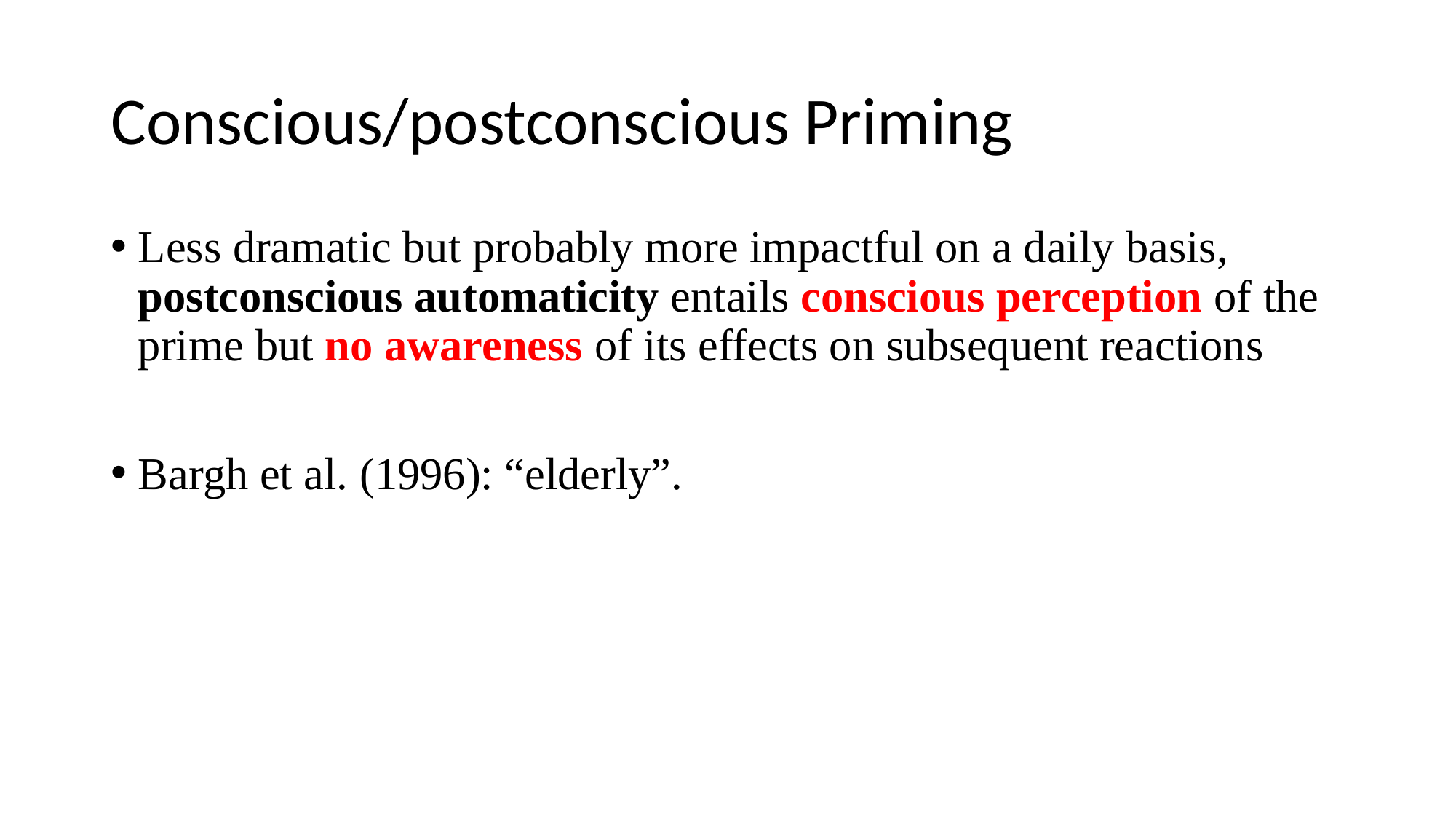

# Conscious/postconscious Priming
Less dramatic but probably more impactful on a daily basis, postconscious automaticity entails conscious perception of the prime but no awareness of its effects on subsequent reactions

Bargh et al. (1996): “elderly”.